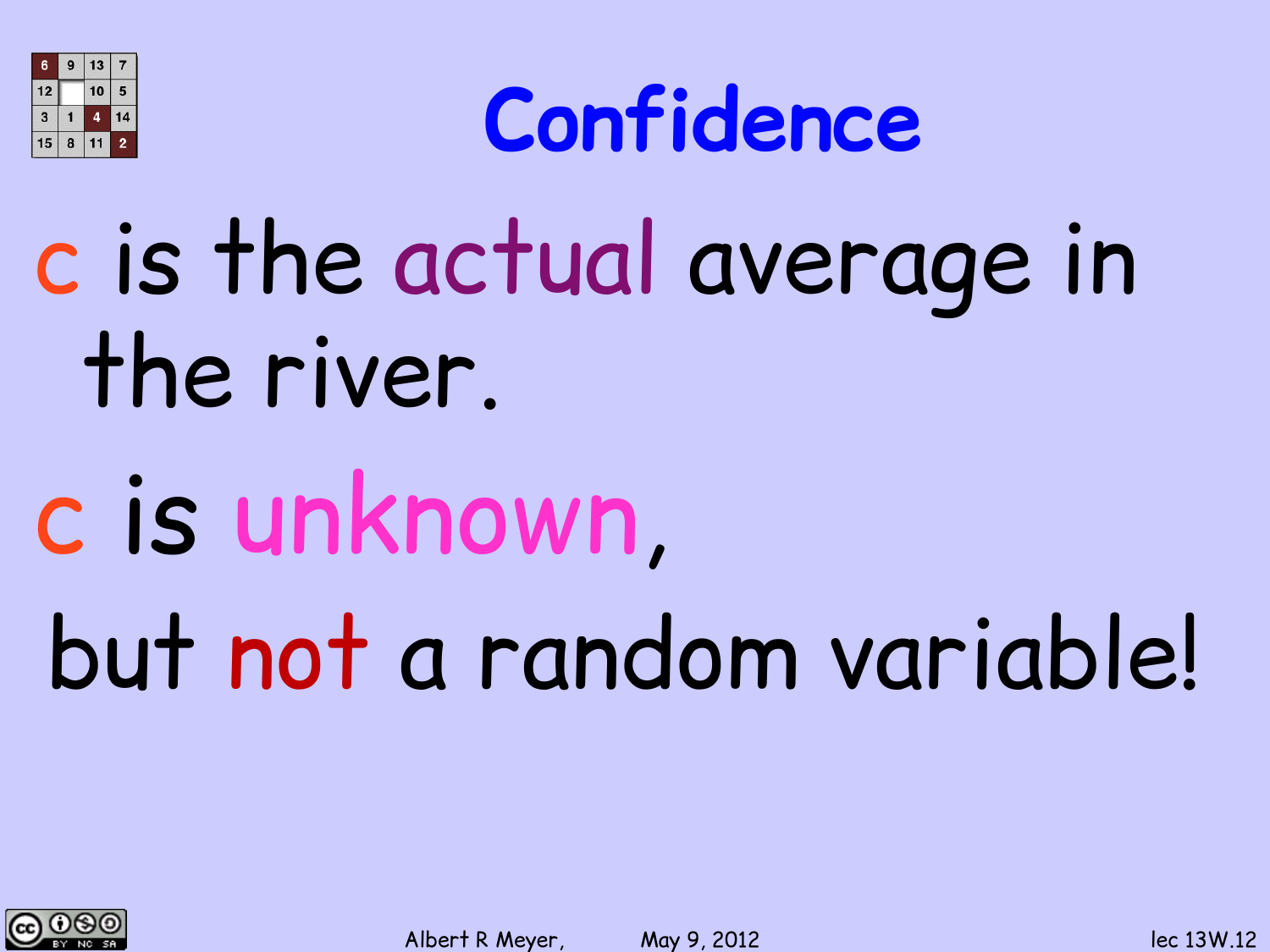

# Confidence
c is the actual average in the river.
c is unknown,
but not a random variable!
lec 13W.12